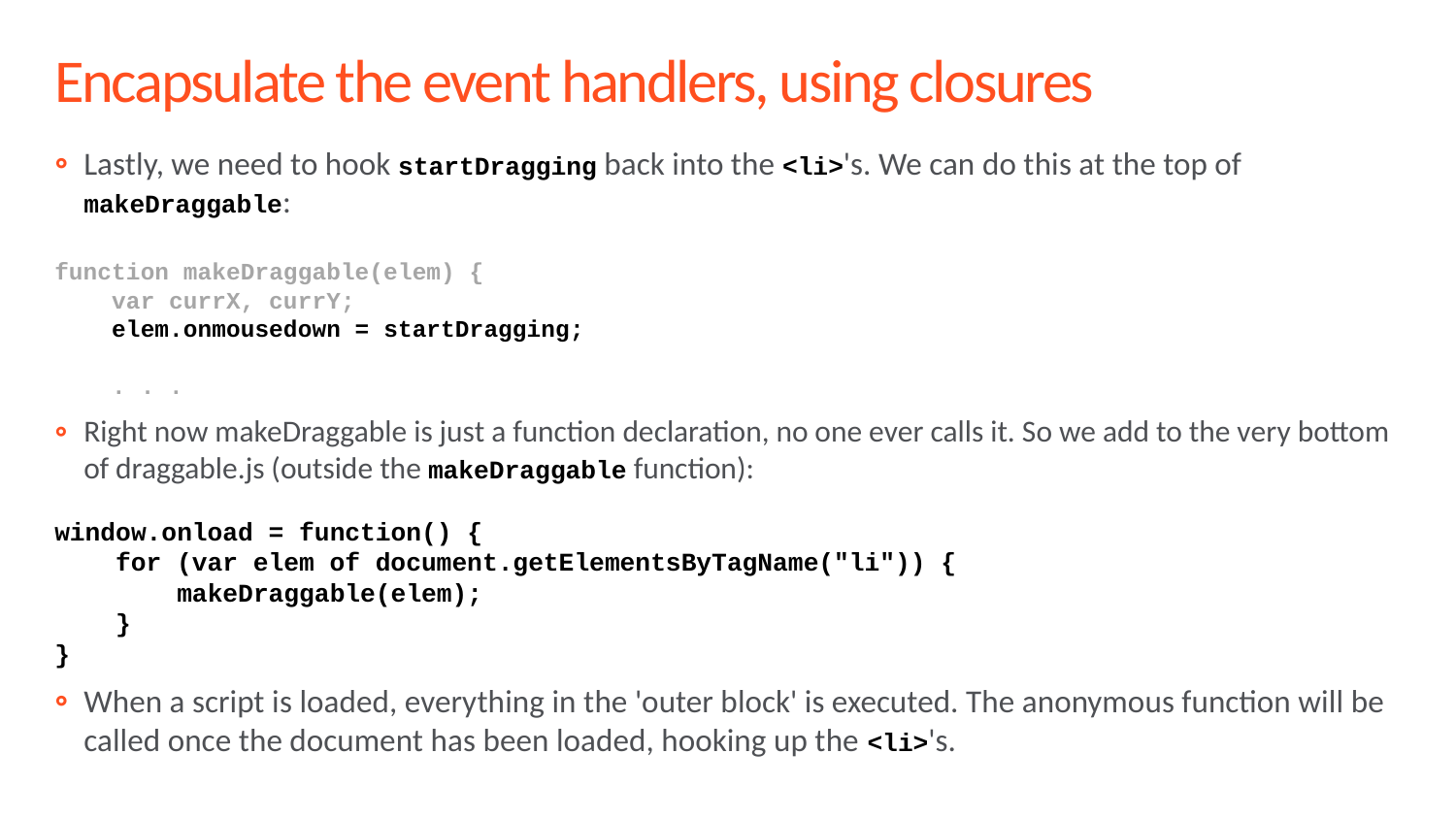

# Encapsulate the event handlers, using closures
Lastly, we need to hook startDragging back into the <li>'s. We can do this at the top of makeDraggable:

function makeDraggable(elem) {
    var currX, currY;
    elem.onmousedown = startDragging;

    . . .
Right now makeDraggable is just a function declaration, no one ever calls it. So we add to the very bottom of draggable.js (outside the makeDraggable function):

window.onload = function() {
    for (var elem of document.getElementsByTagName("li")) {
        makeDraggable(elem);
    }
}
When a script is loaded, everything in the 'outer block' is executed. The anonymous function will be called once the document has been loaded, hooking up the <li>'s.